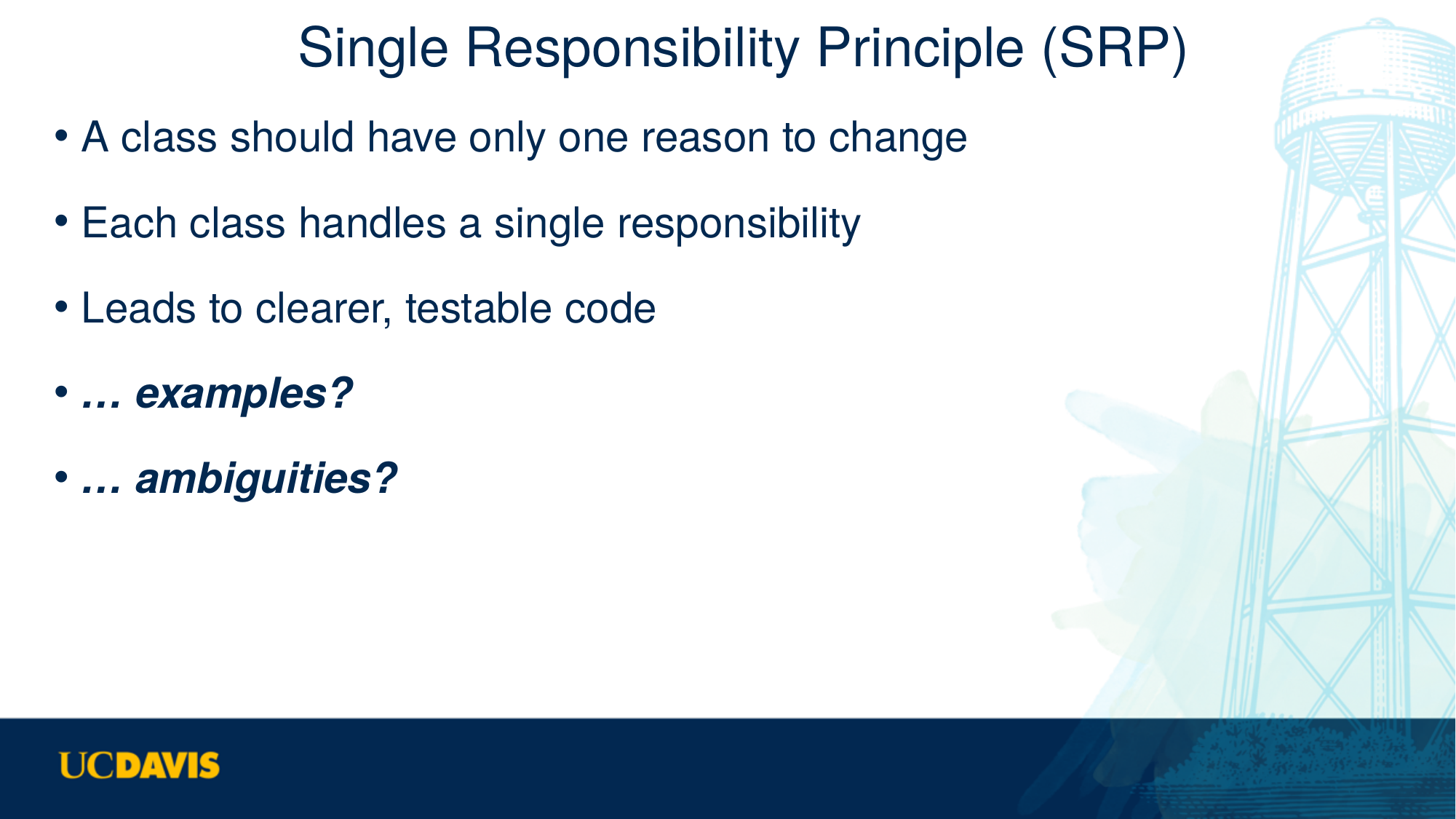

# Single Responsibility Principle (SRP)
A class should have only one reason to change
Each class handles a single responsibility
Leads to clearer, testable code
… examples?
… ambiguities?